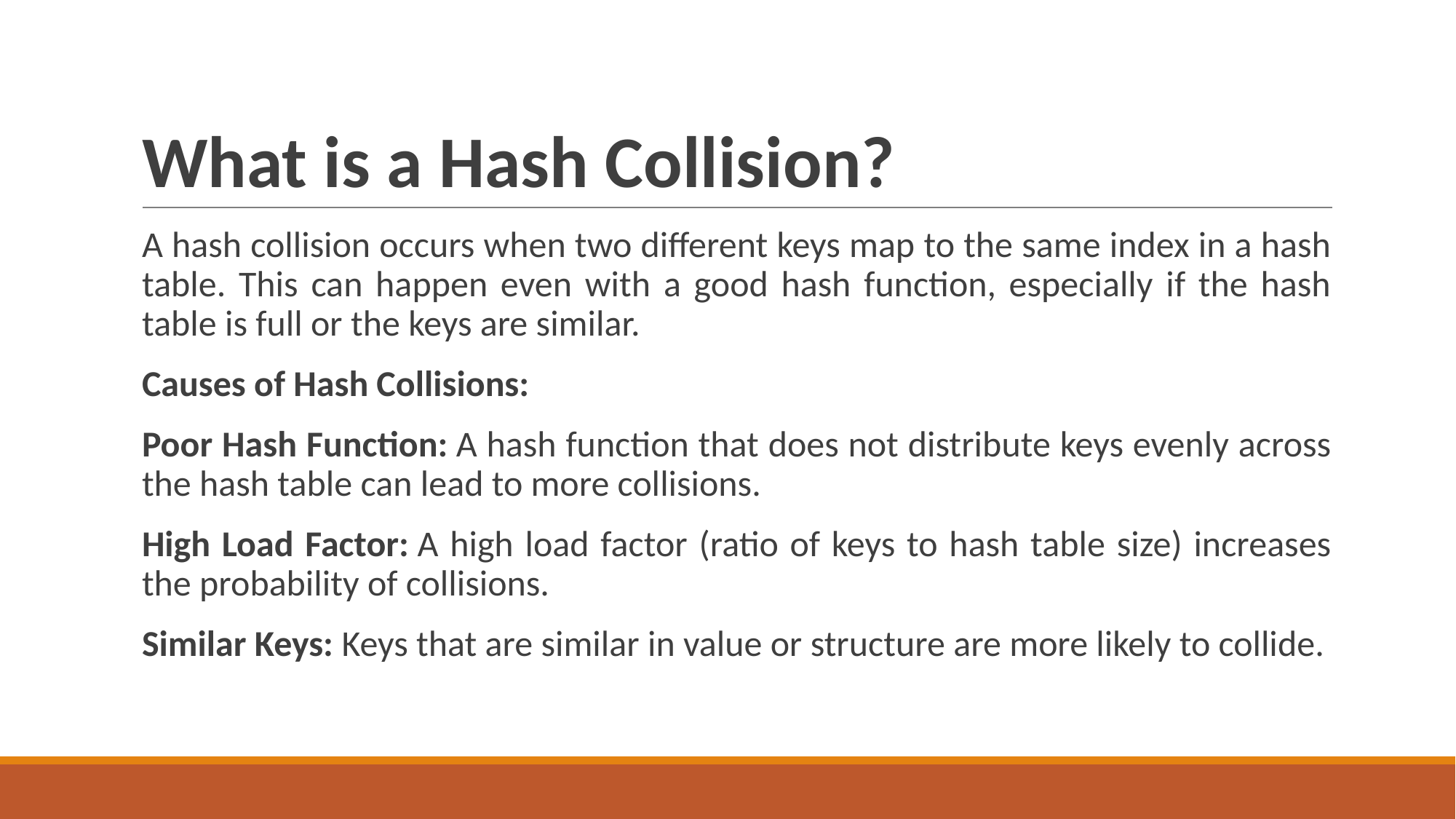

# What is a Hash Collision?
A hash collision occurs when two different keys map to the same index in a hash table. This can happen even with a good hash function, especially if the hash table is full or the keys are similar.
Causes of Hash Collisions:
Poor Hash Function: A hash function that does not distribute keys evenly across the hash table can lead to more collisions.
High Load Factor: A high load factor (ratio of keys to hash table size) increases the probability of collisions.
Similar Keys: Keys that are similar in value or structure are more likely to collide.